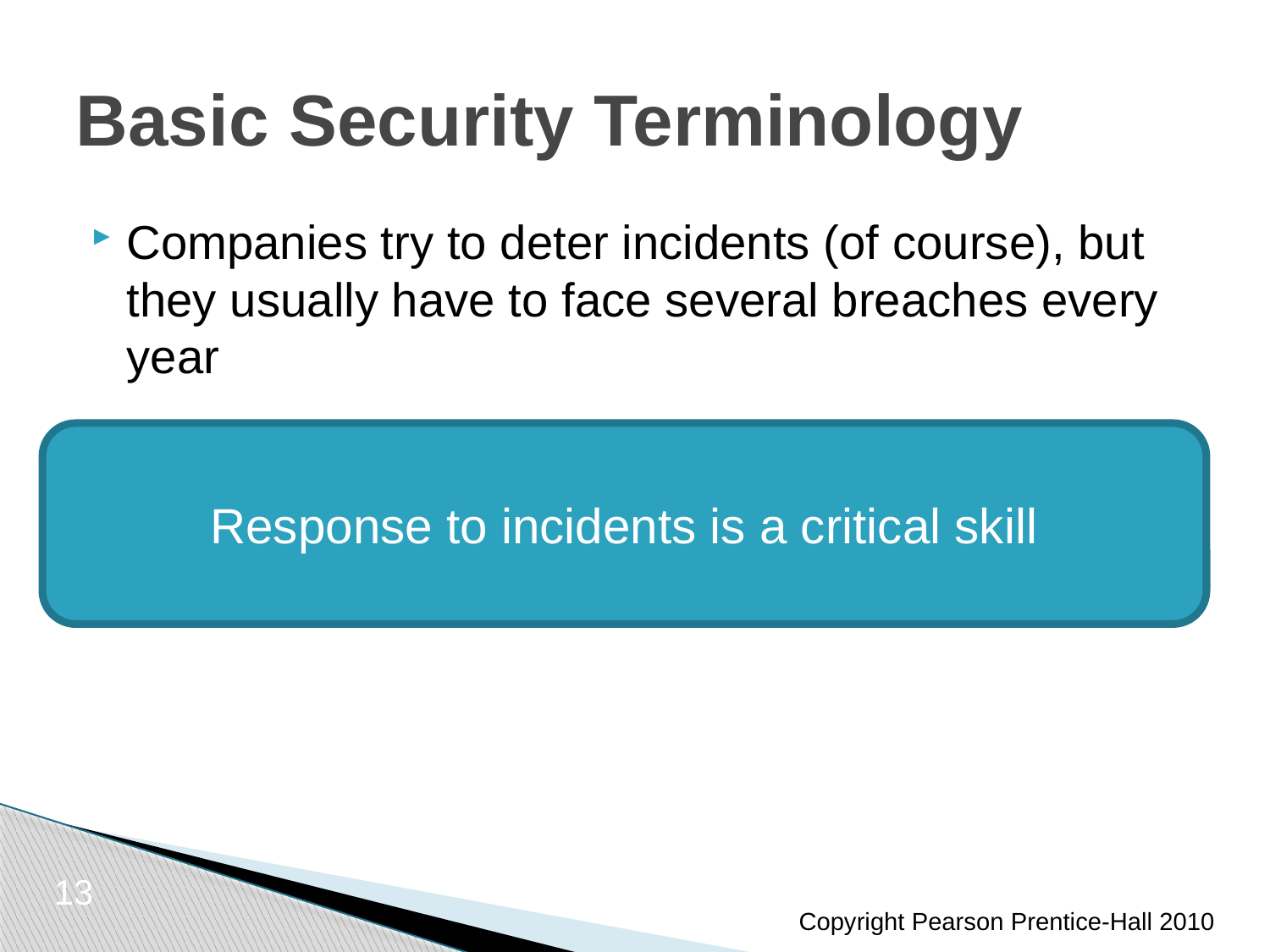

# Basic Security Terminology
Companies try to deter incidents (of course), but they usually have to face several breaches every year
Response to incidents is a critical skill
13
Copyright Pearson Prentice-Hall 2010